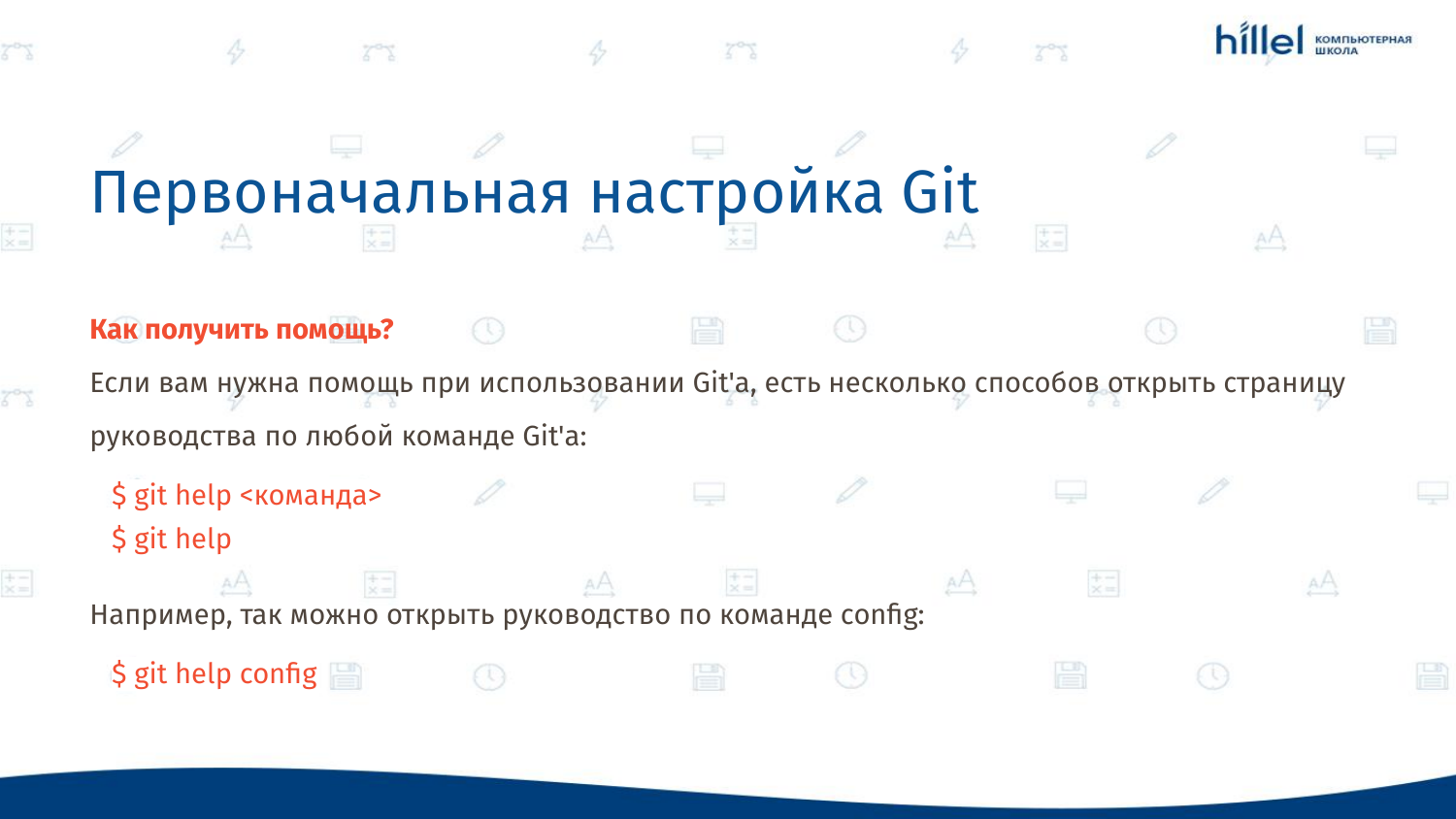

Первоначальная настройка Git
Как получить помощь?
Если вам нужна помощь при использовании Git'а, есть несколько способов открыть страницу руководства по любой команде Git'а:
$ git help <команда>
$ git help
Например, так можно открыть руководство по команде config:
$ git help config